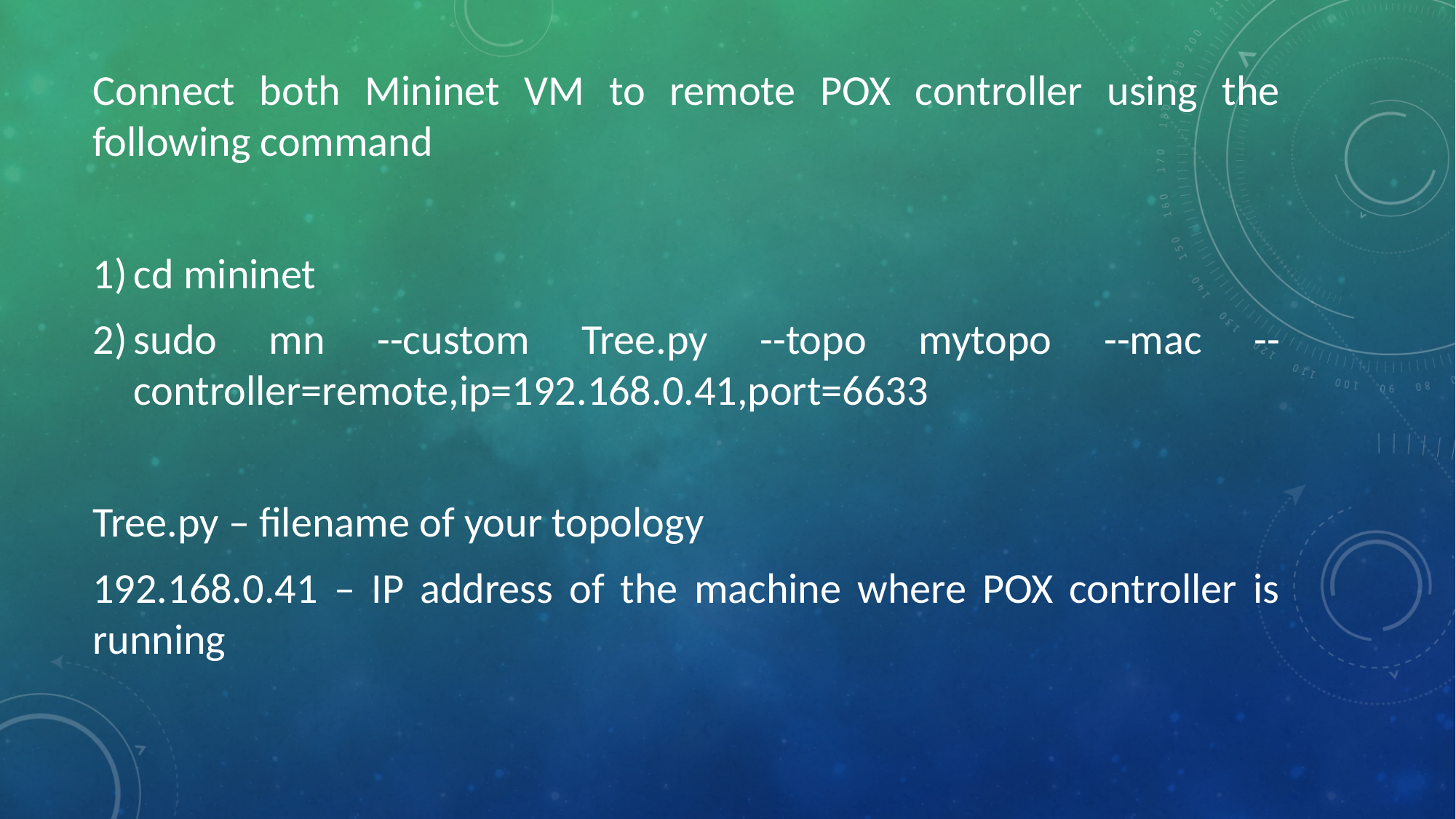

Connect both Mininet VM to remote POX controller using the following command

cd mininet
sudo mn --custom Tree.py --topo mytopo --mac --controller=remote,ip=192.168.0.41,port=6633

Tree.py – filename of your topology
192.168.0.41 – IP address of the machine where POX controller is running